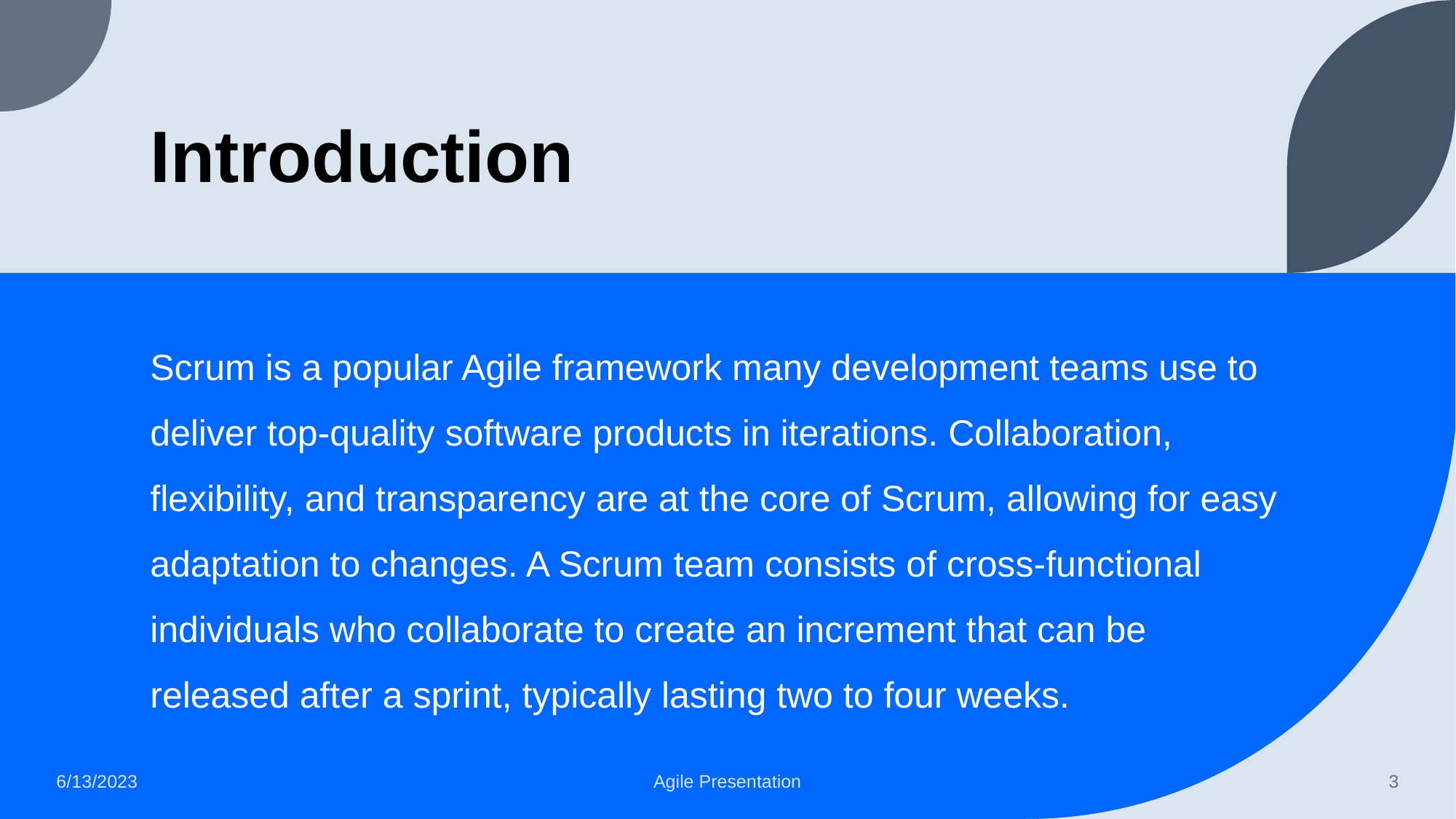

# Introduction
Scrum is a popular Agile framework many development teams use to deliver top-quality software products in iterations. Collaboration, flexibility, and transparency are at the core of Scrum, allowing for easy adaptation to changes. A Scrum team consists of cross-functional individuals who collaborate to create an increment that can be released after a sprint, typically lasting two to four weeks.
6/13/2023
Agile Presentation
3